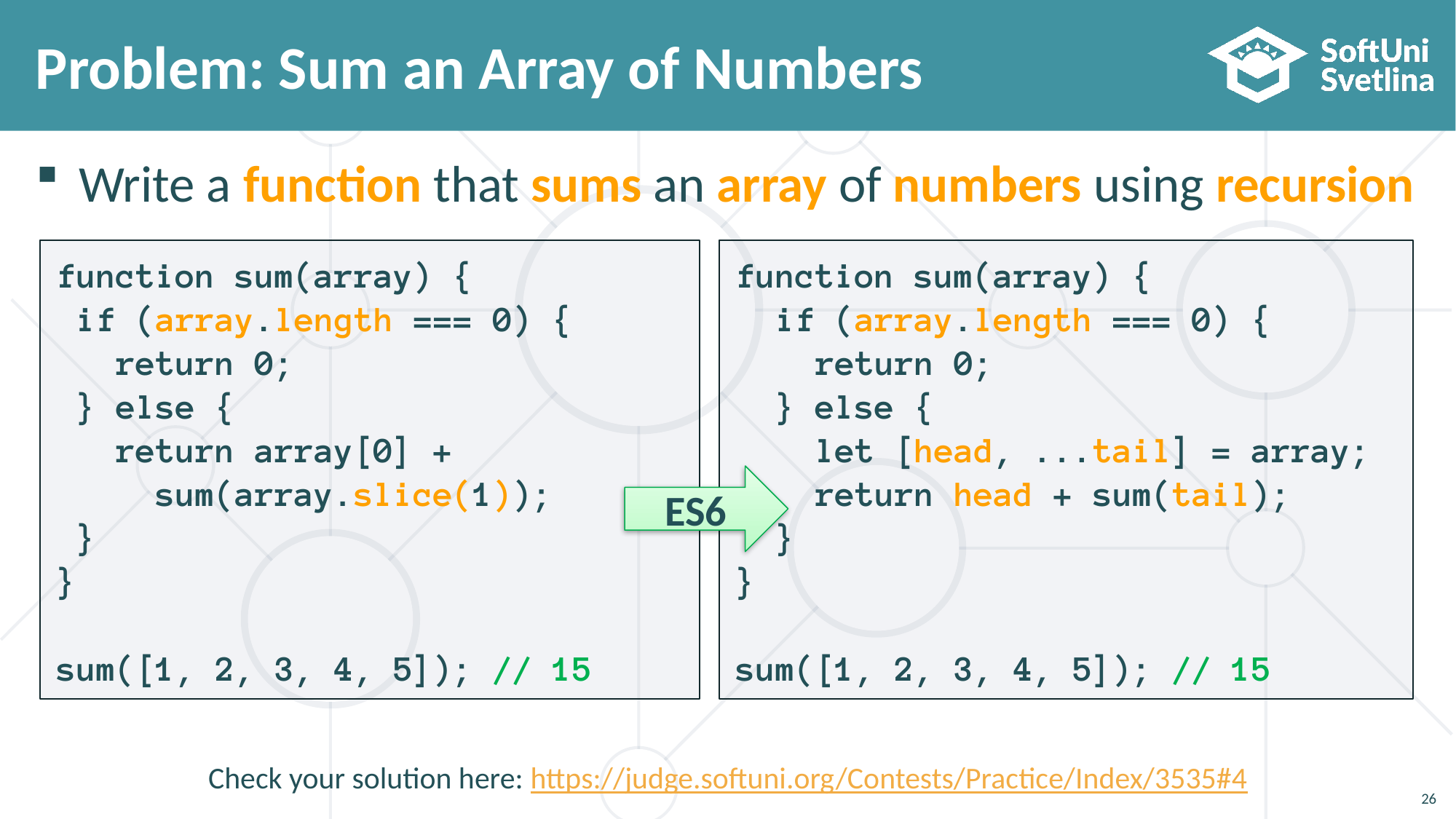

# Problem: Sum an Array of Numbers
Write a function that sums an array of numbers using recursion
function sum(array) {
 if (array.length === 0) {
   return 0;
 } else {
   return array[0] +
     sum(array.slice(1));
 }
}

sum([1, 2, 3, 4, 5]); // 15
function sum(array) {
  if (array.length === 0) {
    return 0;
  } else {
    let [head, ...tail] = array;
    return head + sum(tail);
  }
}

sum([1, 2, 3, 4, 5]); // 15
ES6
Check your solution here: https://judge.softuni.org/Contests/Practice/Index/3535#4
26